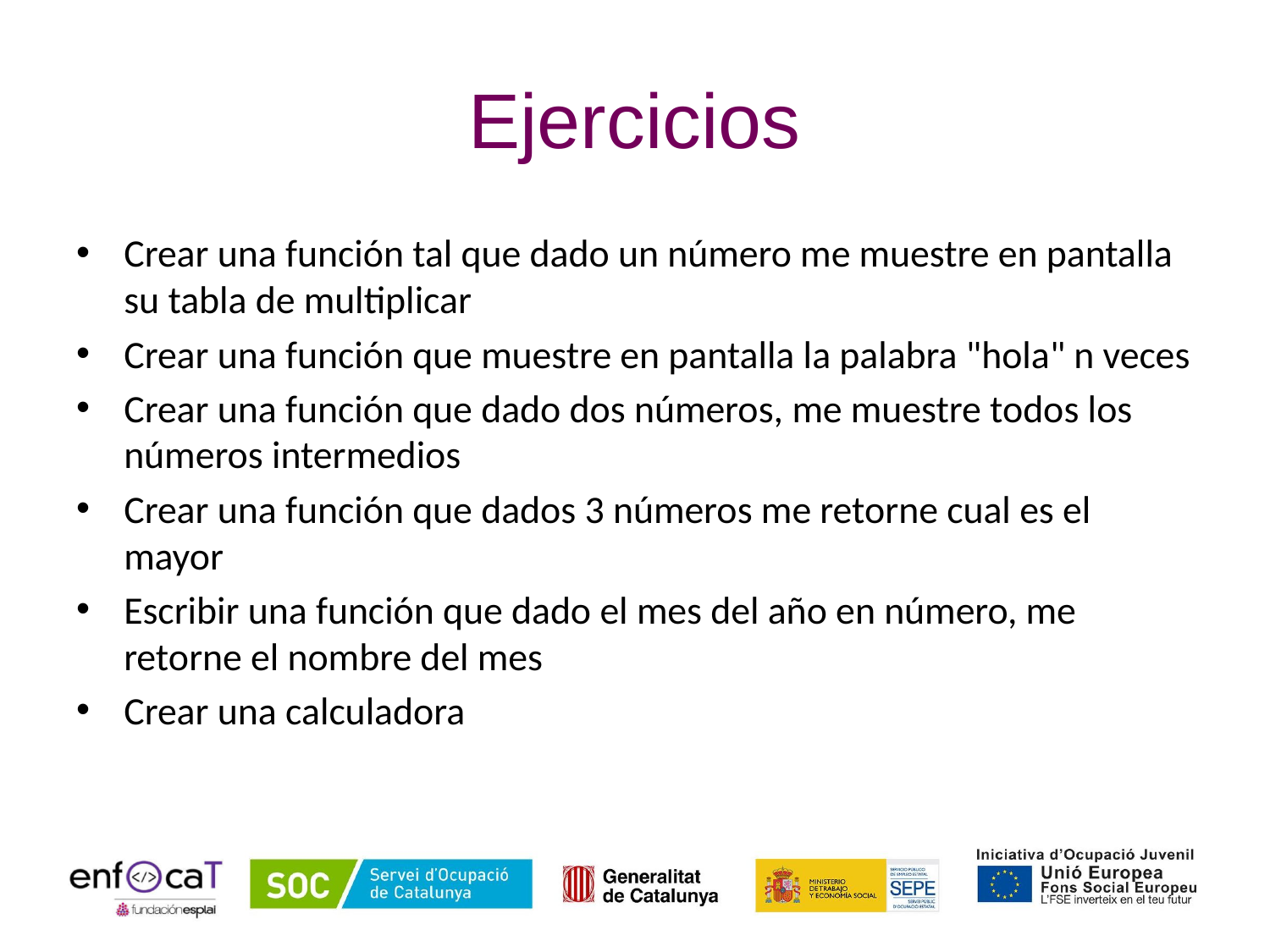

# Ejercicios
Crear una función tal que dado un número me muestre en pantalla su tabla de multiplicar
Crear una función que muestre en pantalla la palabra "hola" n veces
Crear una función que dado dos números, me muestre todos los números intermedios
Crear una función que dados 3 números me retorne cual es el mayor
Escribir una función que dado el mes del año en número, me retorne el nombre del mes
Crear una calculadora